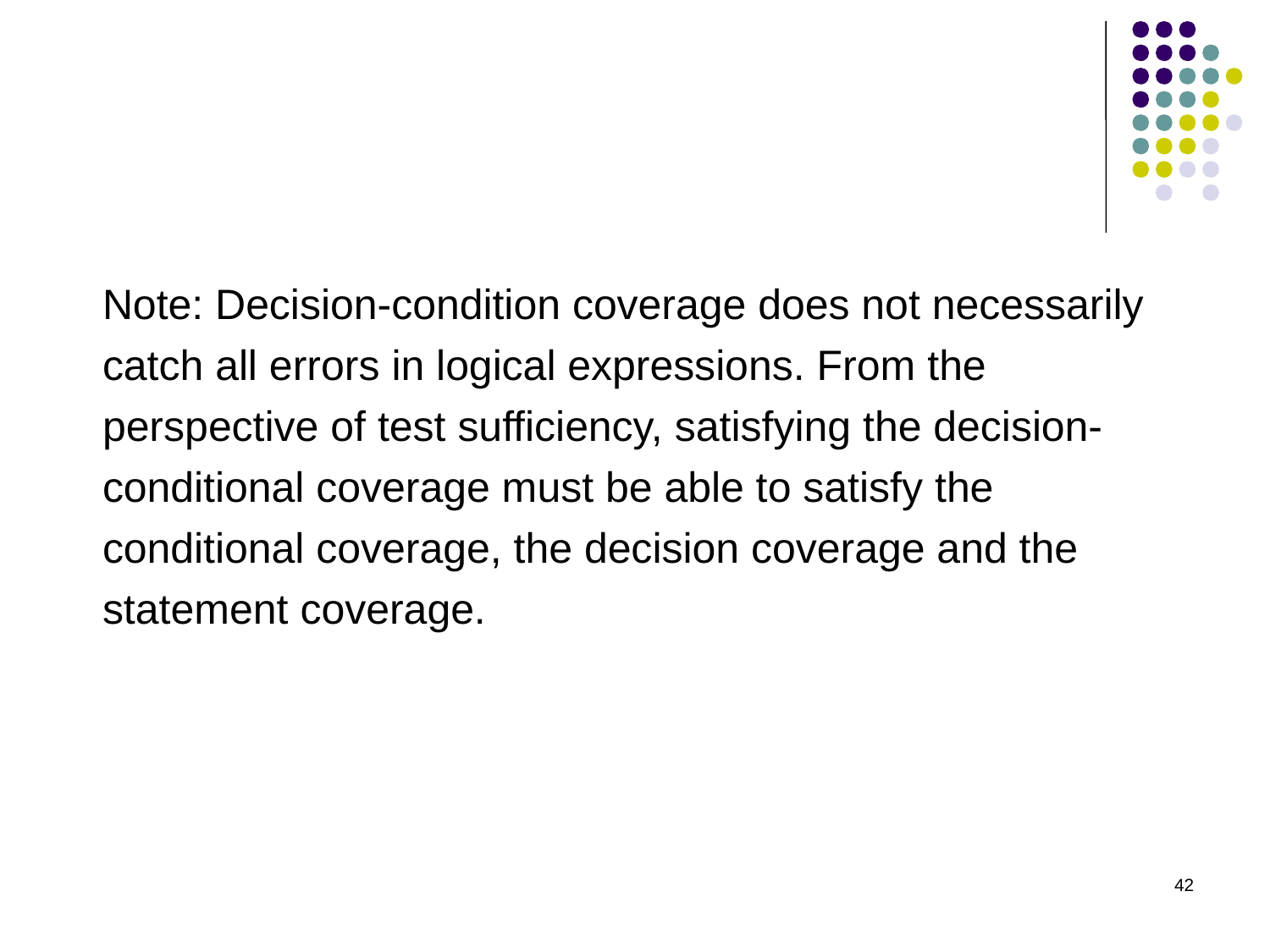

Note: Decision-condition coverage does not necessarily catch all errors in logical expressions. From the perspective of test sufficiency, satisfying the decision-conditional coverage must be able to satisfy the conditional coverage, the decision coverage and the statement coverage.
42